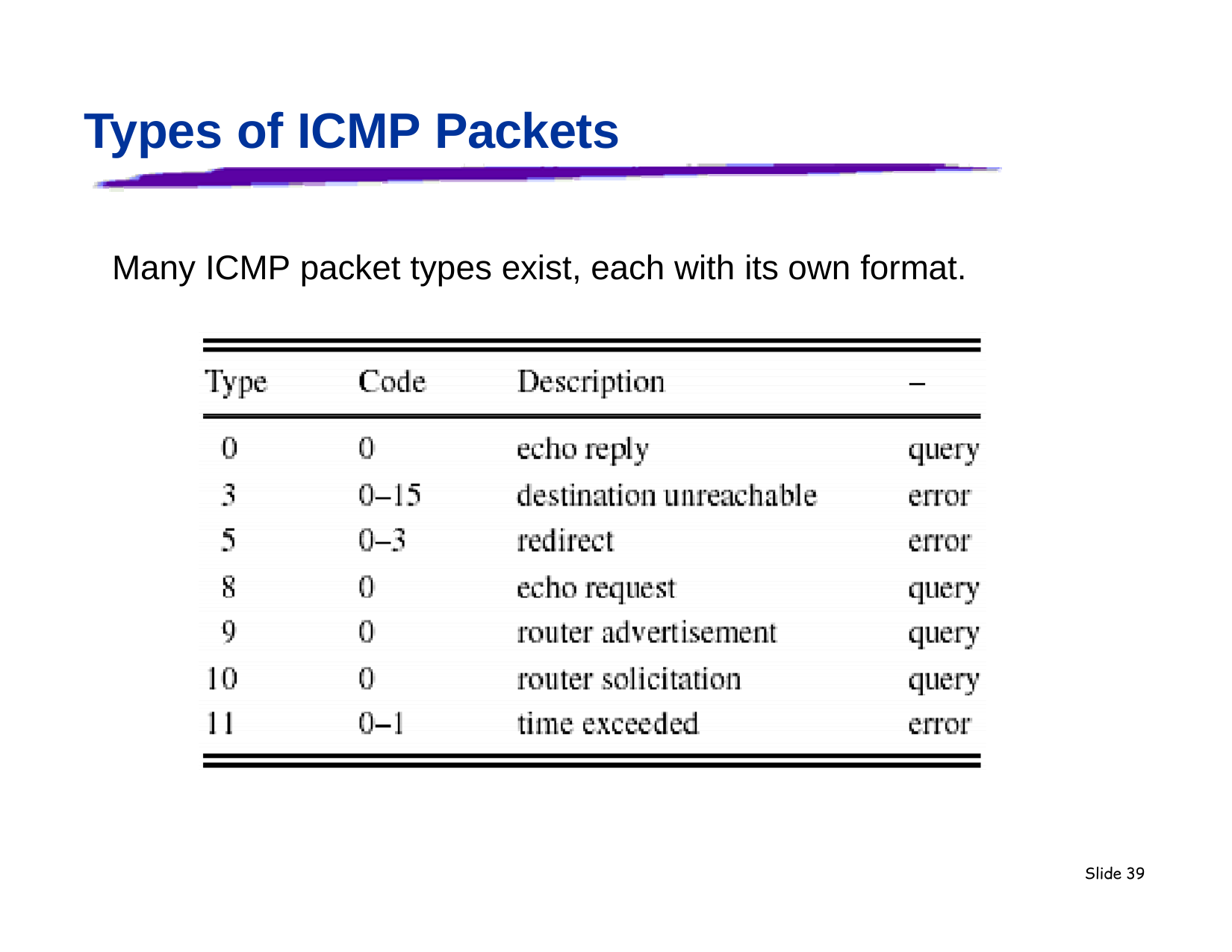

Types of ICMP Packets

Many ICMP packet types exist, each with its own format.

Slide 39